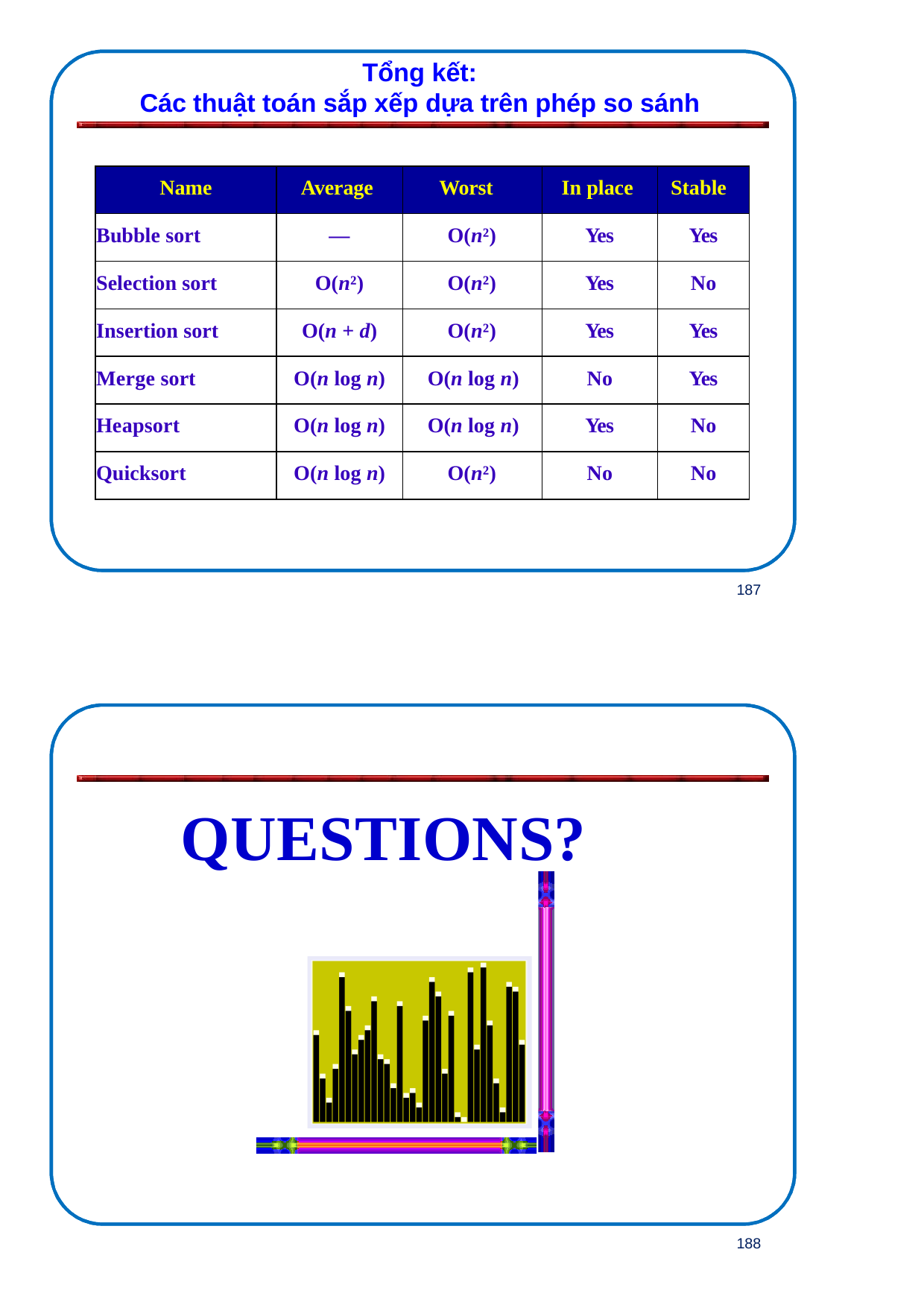

Tổng kết:
Các thuật toán sắp xếp dựa trên phép so sánh
| Name | Average | Worst | In place | Stable |
| --- | --- | --- | --- | --- |
| Bubble sort | — | O(n²) | Yes | Yes |
| Selection sort | O(n²) | O(n²) | Yes | No |
| Insertion sort | O(n + d) | O(n²) | Yes | Yes |
| Merge sort | O(n log n) | O(n log n) | No | Yes |
| Heapsort | O(n log n) | O(n log n) | Yes | No |
| Quicksort | O(n log n) | O(n²) | No | No |
187

QUESTIONS?

188